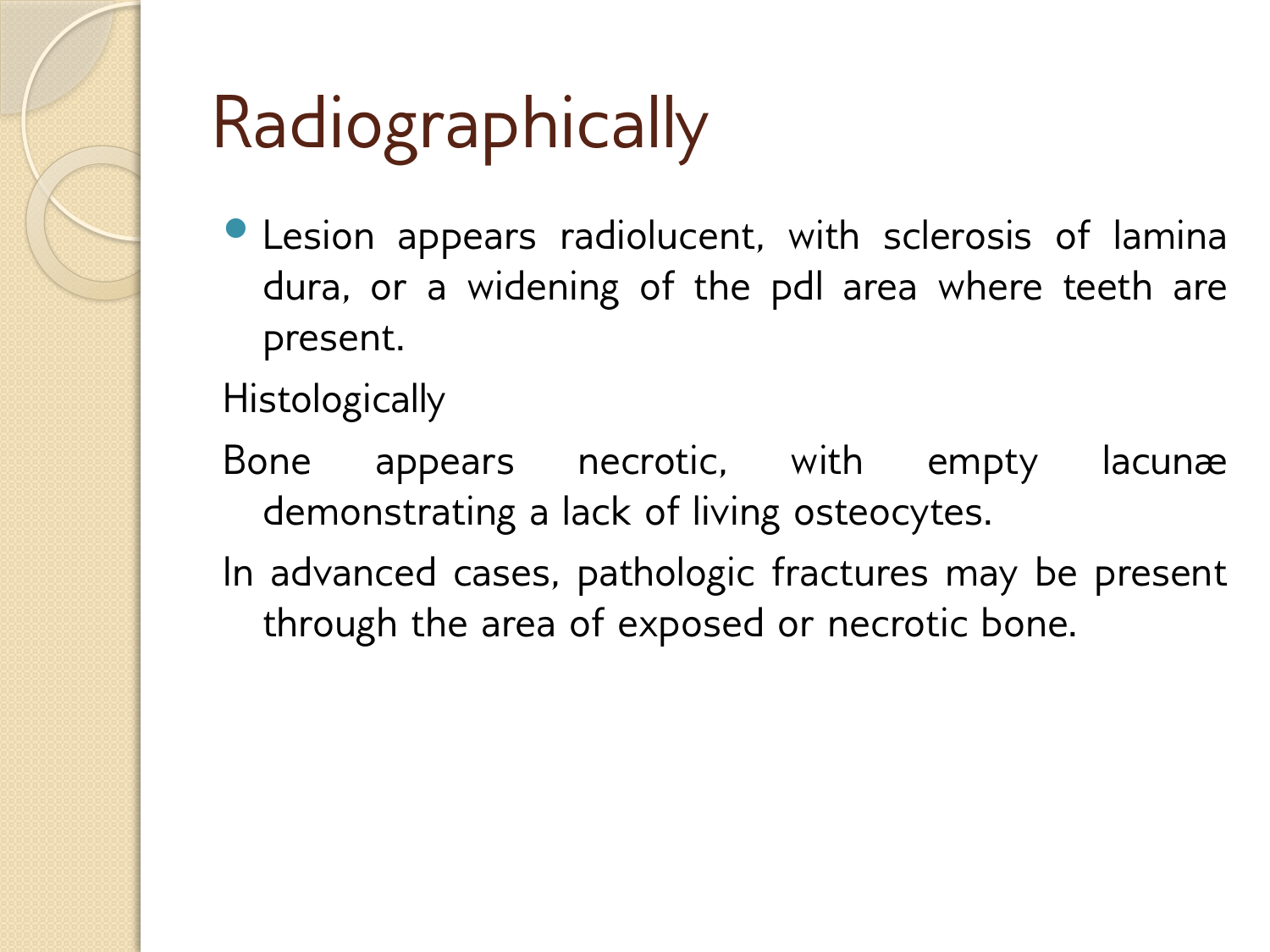

# Radiographically
Lesion appears radiolucent, with sclerosis of lamina dura, or a widening of the pdl area where teeth are present.
Histologically
Bone appears necrotic, with empty lacunae demonstrating a lack of living osteocytes.
In advanced cases, pathologic fractures may be present through the area of exposed or necrotic bone.